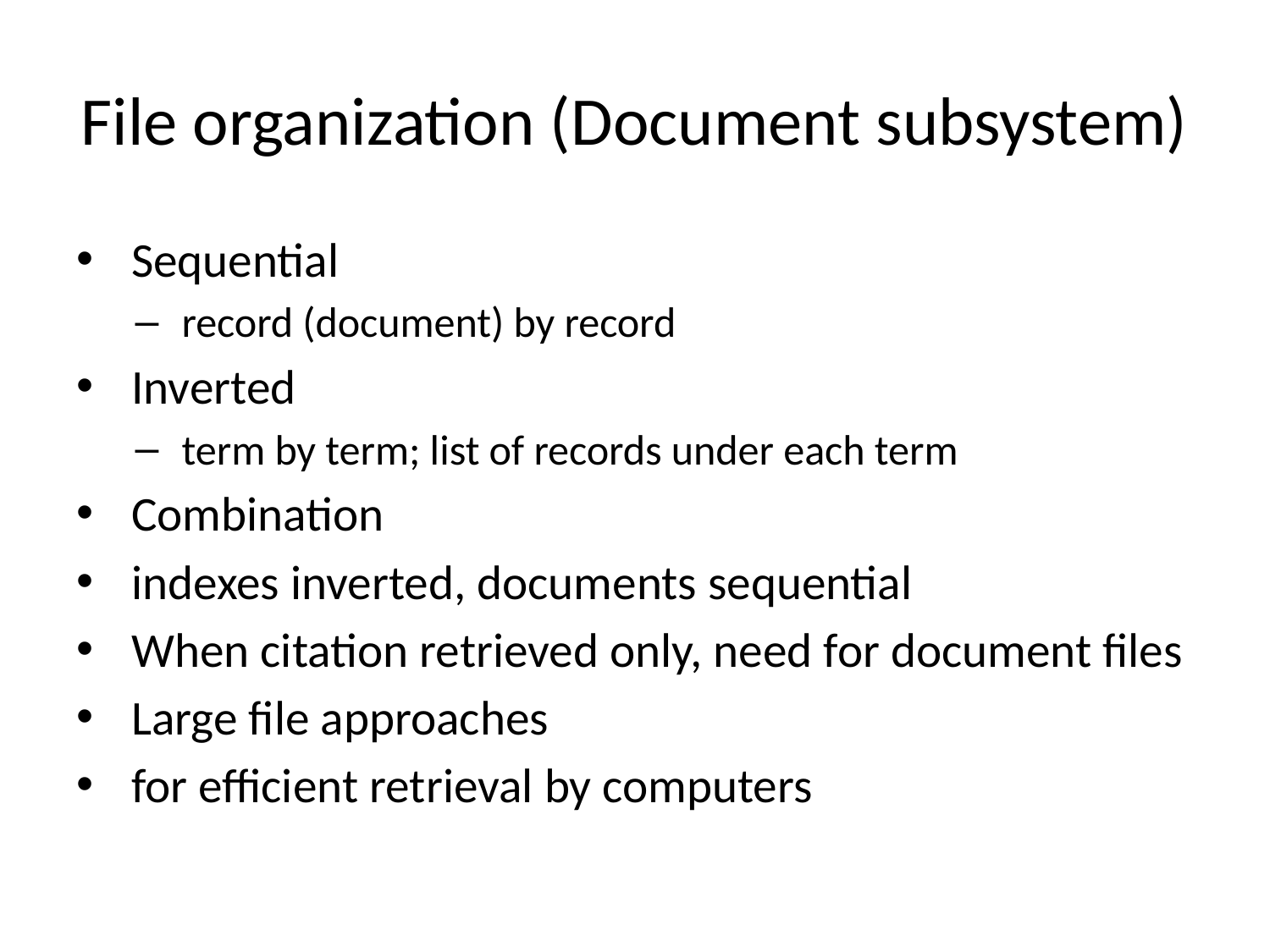

# File organization (Document subsystem)
 Sequential
 record (document) by record
 Inverted
 term by term; list of records under each term
 Combination
 indexes inverted, documents sequential
 When citation retrieved only, need for document files
 Large file approaches
 for efficient retrieval by computers